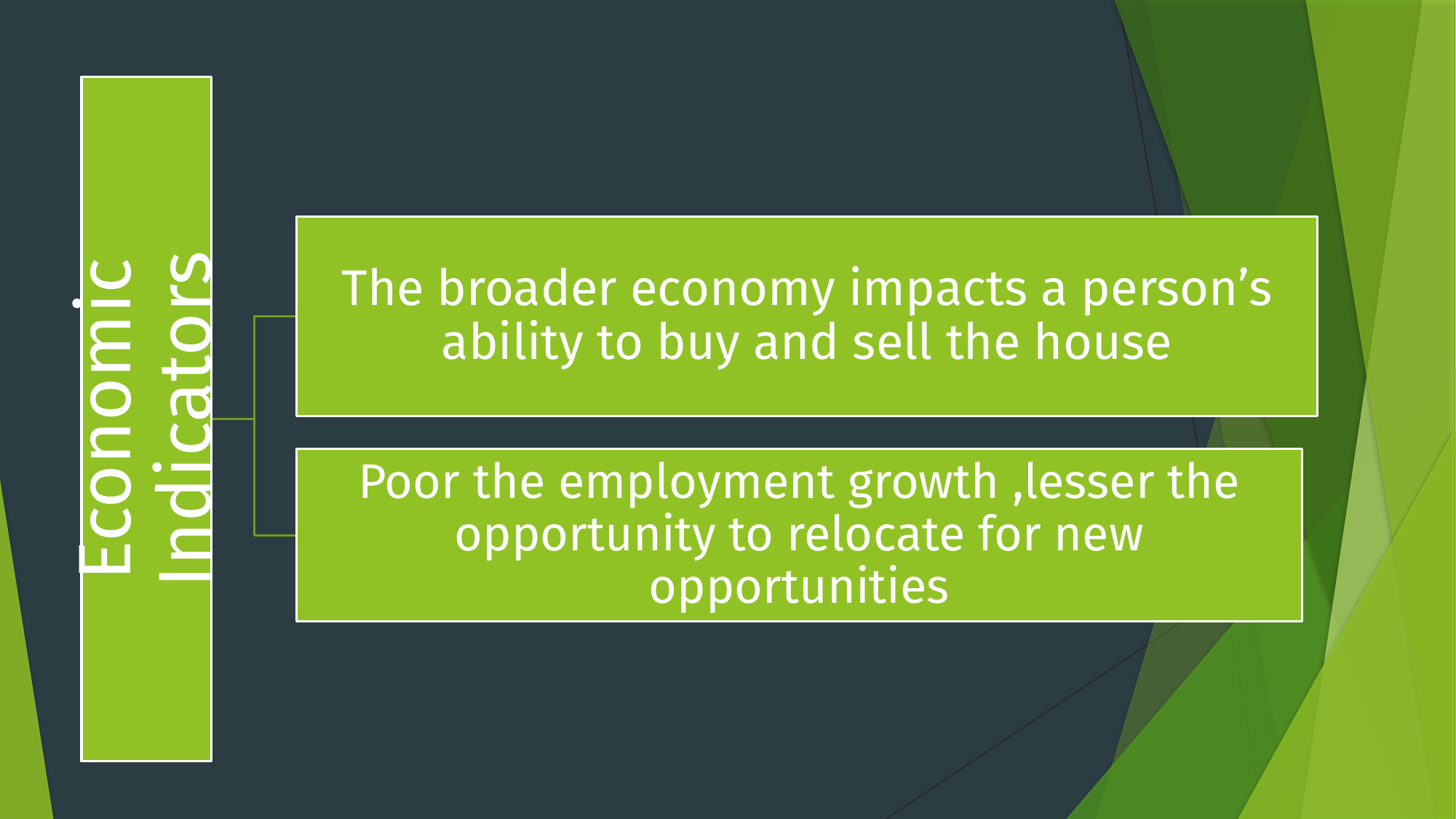

Economic Indicators
The broader economy impacts a person’s ability to buy and sell the house
Poor the employment growth ,lesser the opportunity to relocate for new opportunities